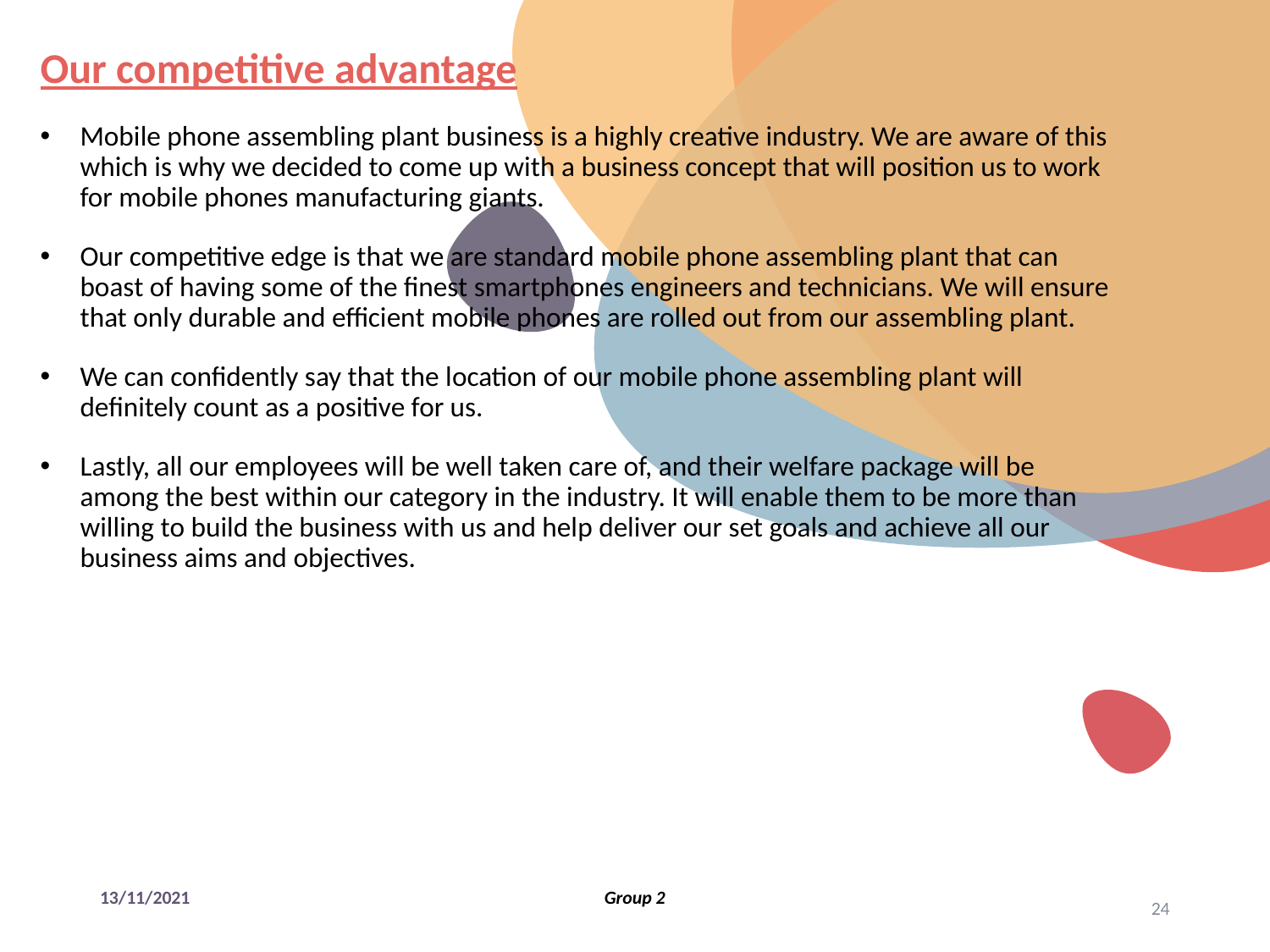

Our competitive advantage
Mobile phone assembling plant business is a highly creative industry. We are aware of this which is why we decided to come up with a business concept that will position us to work for mobile phones manufacturing giants.
Our competitive edge is that we are standard mobile phone assembling plant that can boast of having some of the finest smartphones engineers and technicians. We will ensure that only durable and efficient mobile phones are rolled out from our assembling plant.
We can confidently say that the location of our mobile phone assembling plant will definitely count as a positive for us.
Lastly, all our employees will be well taken care of, and their welfare package will be among the best within our category in the industry. It will enable them to be more than willing to build the business with us and help deliver our set goals and achieve all our business aims and objectives.
13/11/2021

Group 2

24